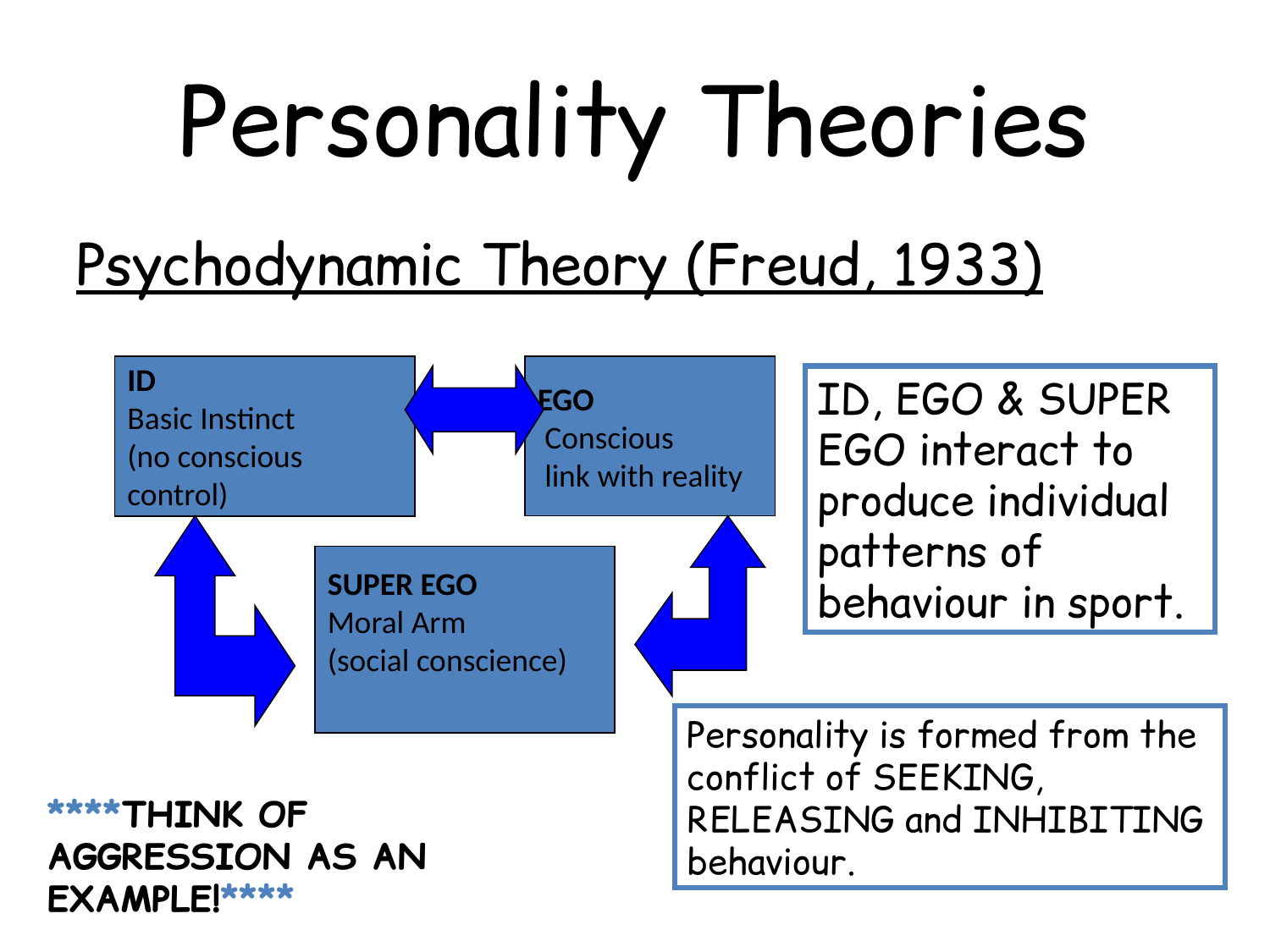

# Personality Theories
Psychodynamic Theory (Freud, 1933)
ID
Basic Instinct
(no conscious
control)
EGO
 Conscious
 link with reality

ID, EGO & SUPER EGO interact to produce individual patterns of behaviour in sport.

SUPER EGO
Moral Arm
(social conscience)

Personality is formed from the conflict of SEEKING, RELEASING and INHIBITING behaviour.
****THINK OF AGGRESSION AS AN EXAMPLE!****